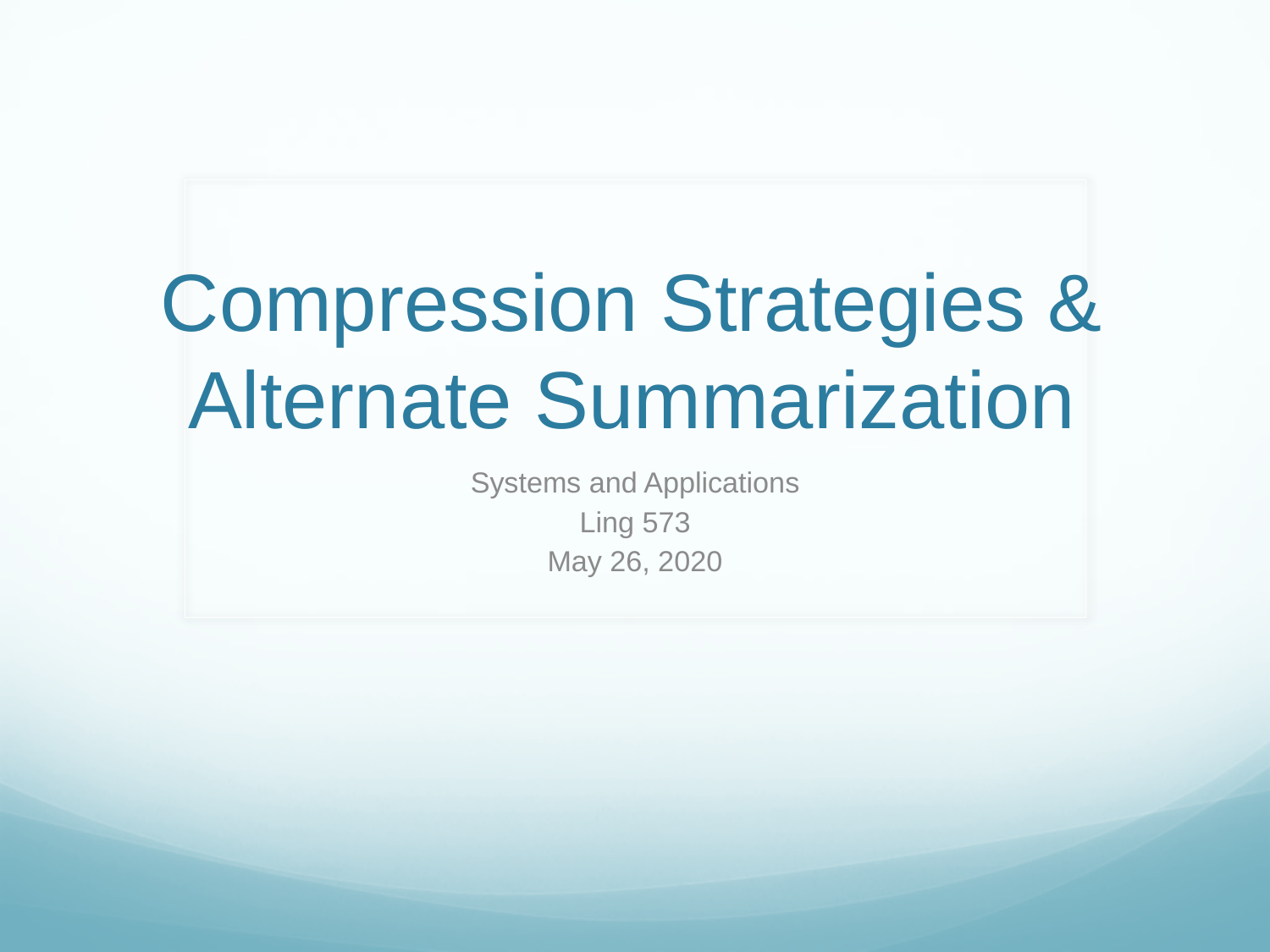

# Compression Strategies & Alternate Summarization
Systems and Applications
Ling 573
May 26, 2020